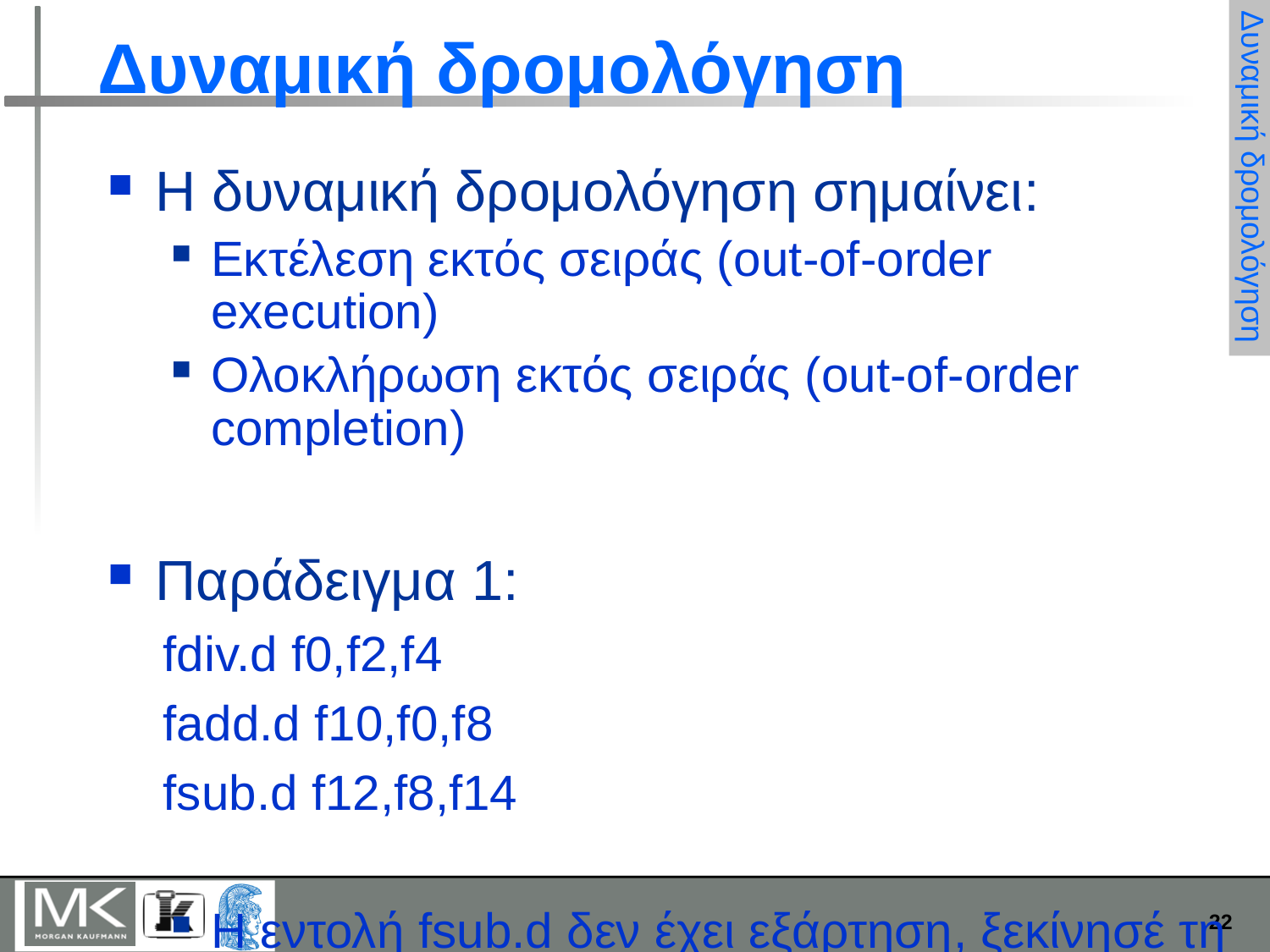

# Δυναμική δρομολόγηση
Δυναμική δρομολόγηση
Η δυναμική δρομολόγηση σημαίνει:
Εκτέλεση εκτός σειράς (out-of-order execution)
Ολοκλήρωση εκτός σειράς (out-of-order completion)

Παράδειγμα 1:
fdiv.d f0,f2,f4
fadd.d f10,f0,f8
fsub.d f12,f8,f14

Η εντολή fsub.d δεν έχει εξάρτηση, ξεκίνησέ τη πριν την fadd.d